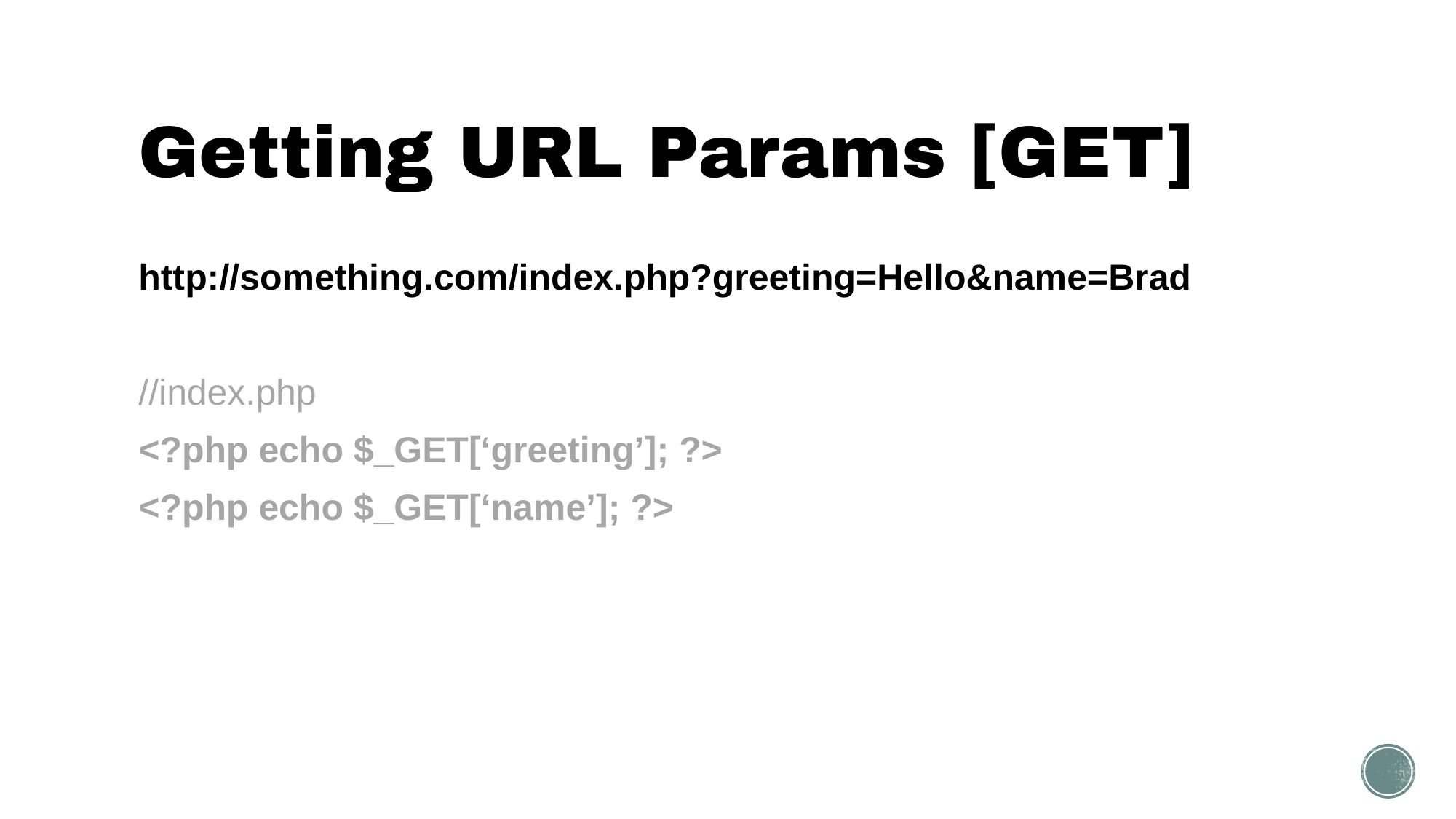

# Getting URL Params [GET]
http://something.com/index.php?greeting=Hello&name=Brad

//index.php
<?php echo $_GET[‘greeting’]; ?>
<?php echo $_GET[‘name’]; ?>